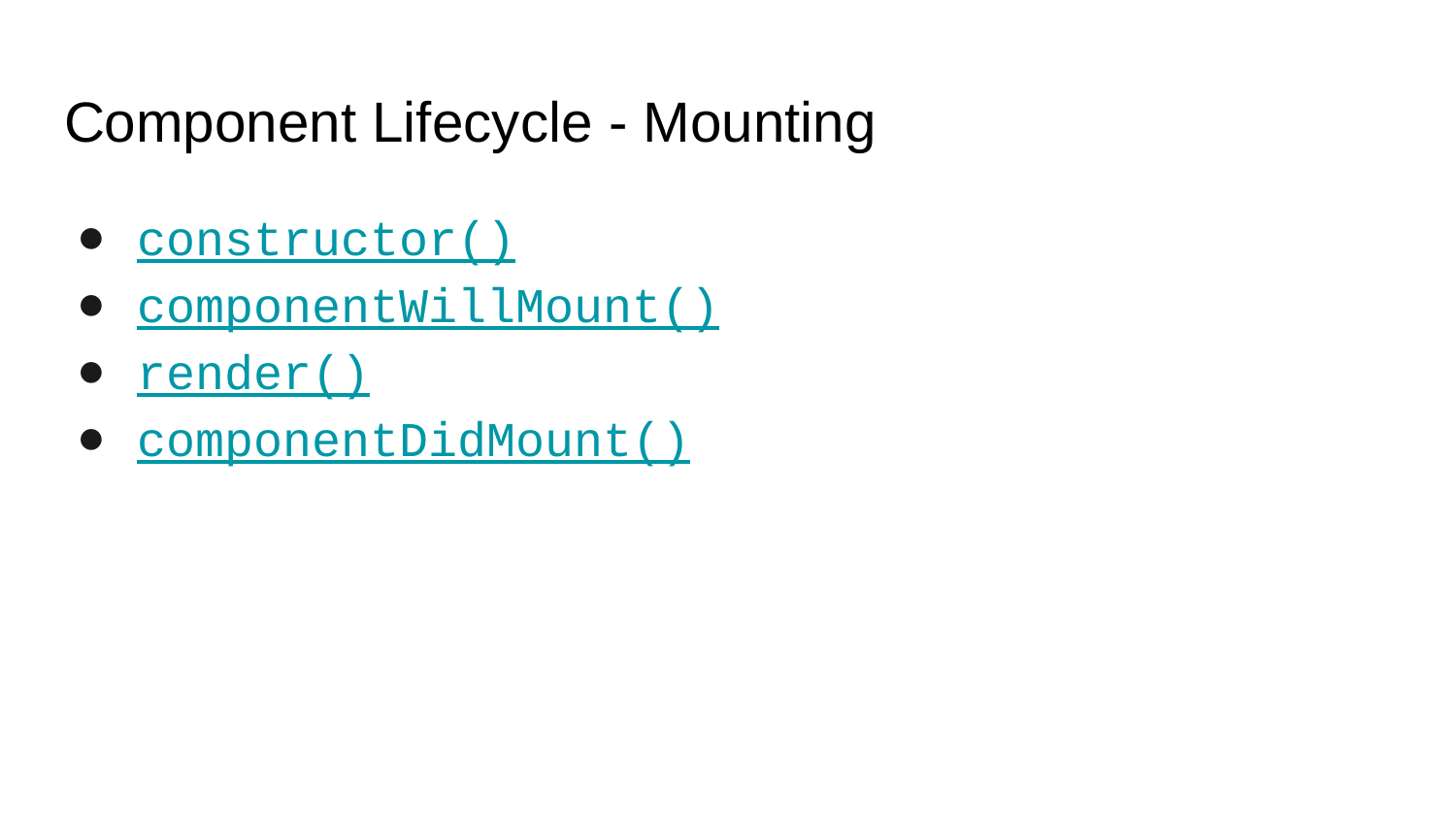

# Component Lifecycle - Mounting
constructor()
componentWillMount()
render()
componentDidMount()